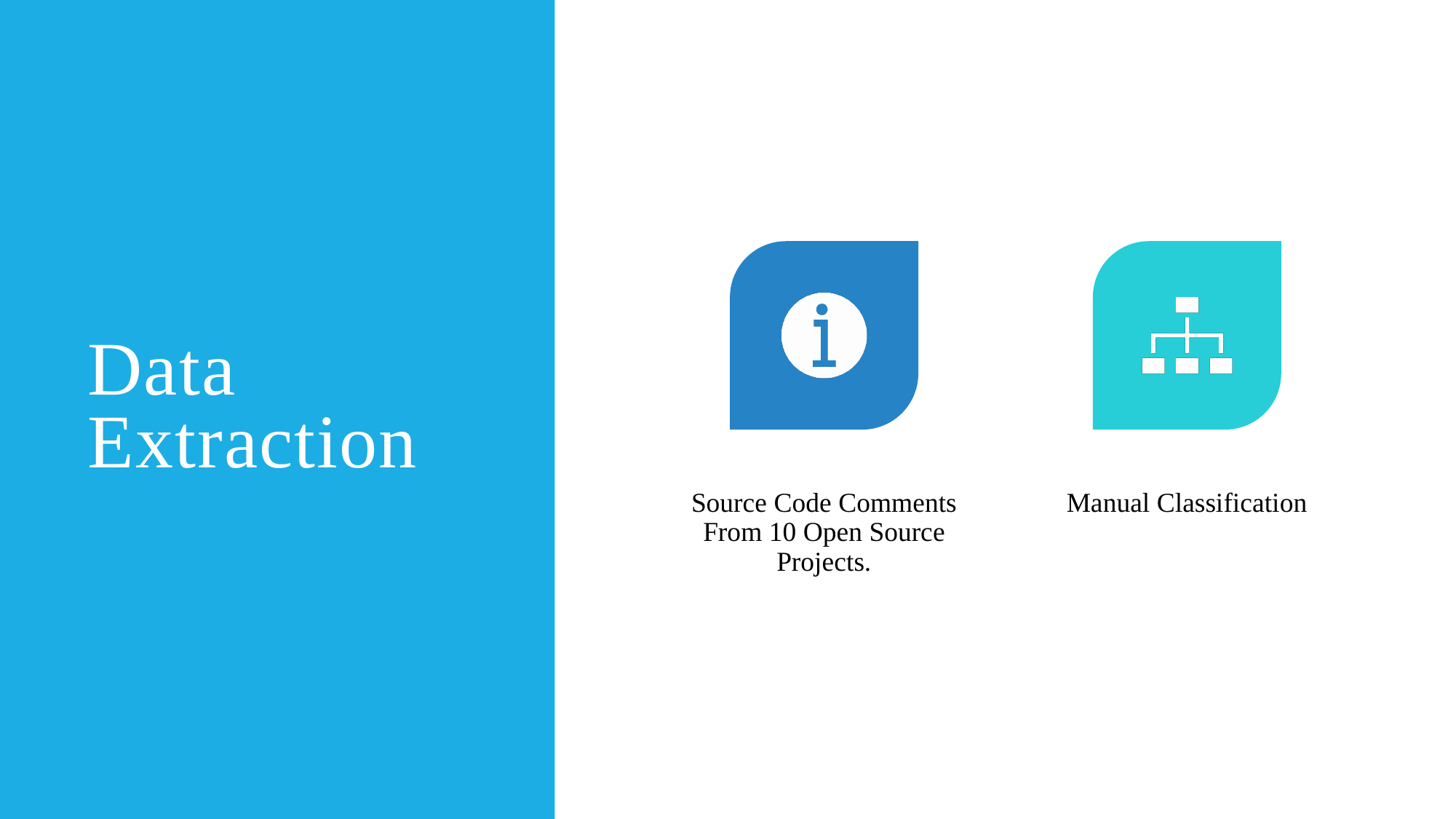

# Data Extraction
Source Code Comments From 10 Open Source Projects.
Manual Classification